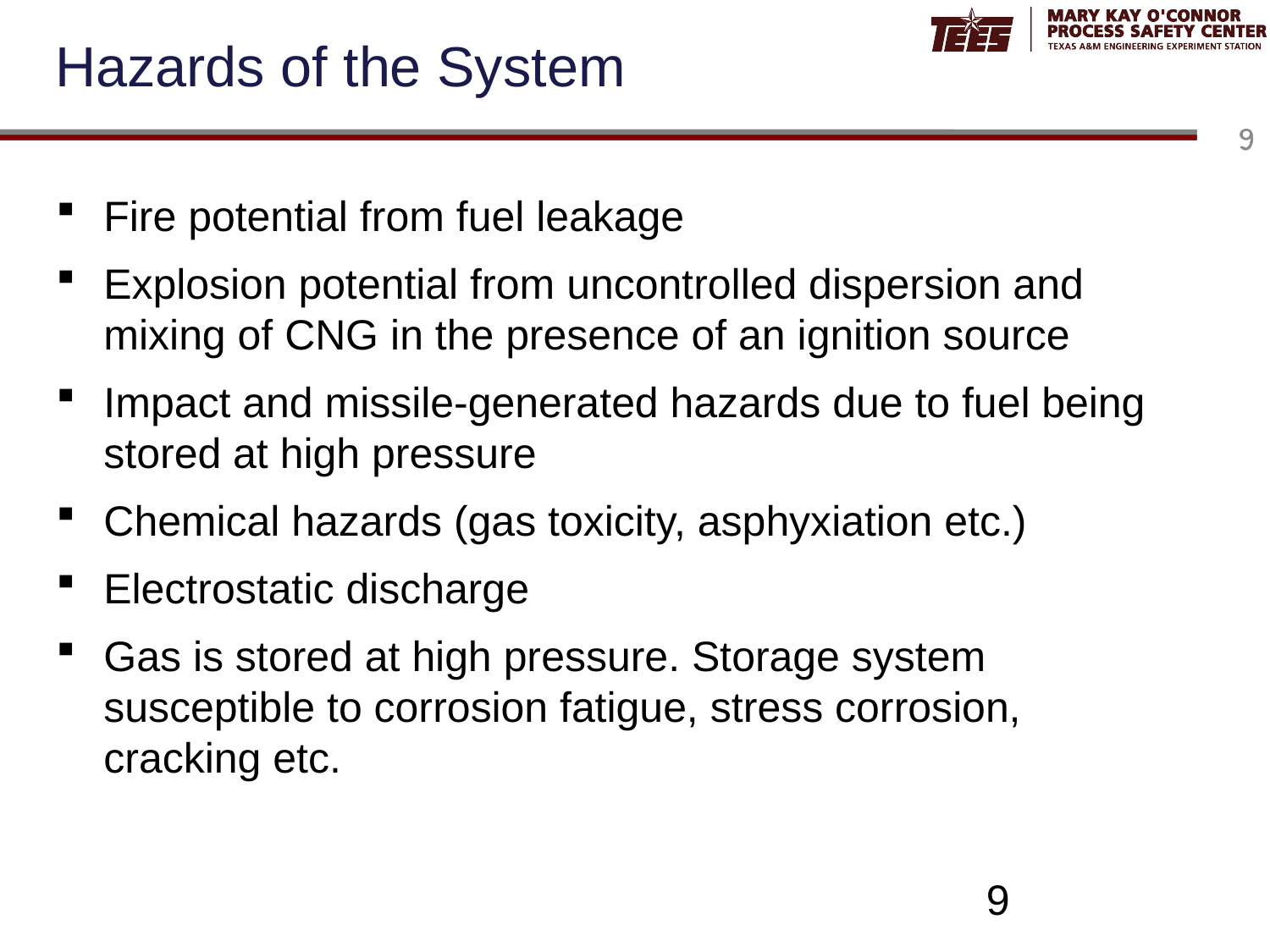

# Hazards of the System
Fire potential from fuel leakage
Explosion potential from uncontrolled dispersion and mixing of CNG in the presence of an ignition source
Impact and missile-generated hazards due to fuel being stored at high pressure
Chemical hazards (gas toxicity, asphyxiation etc.)
Electrostatic discharge
Gas is stored at high pressure. Storage system susceptible to corrosion fatigue, stress corrosion, cracking etc.
9